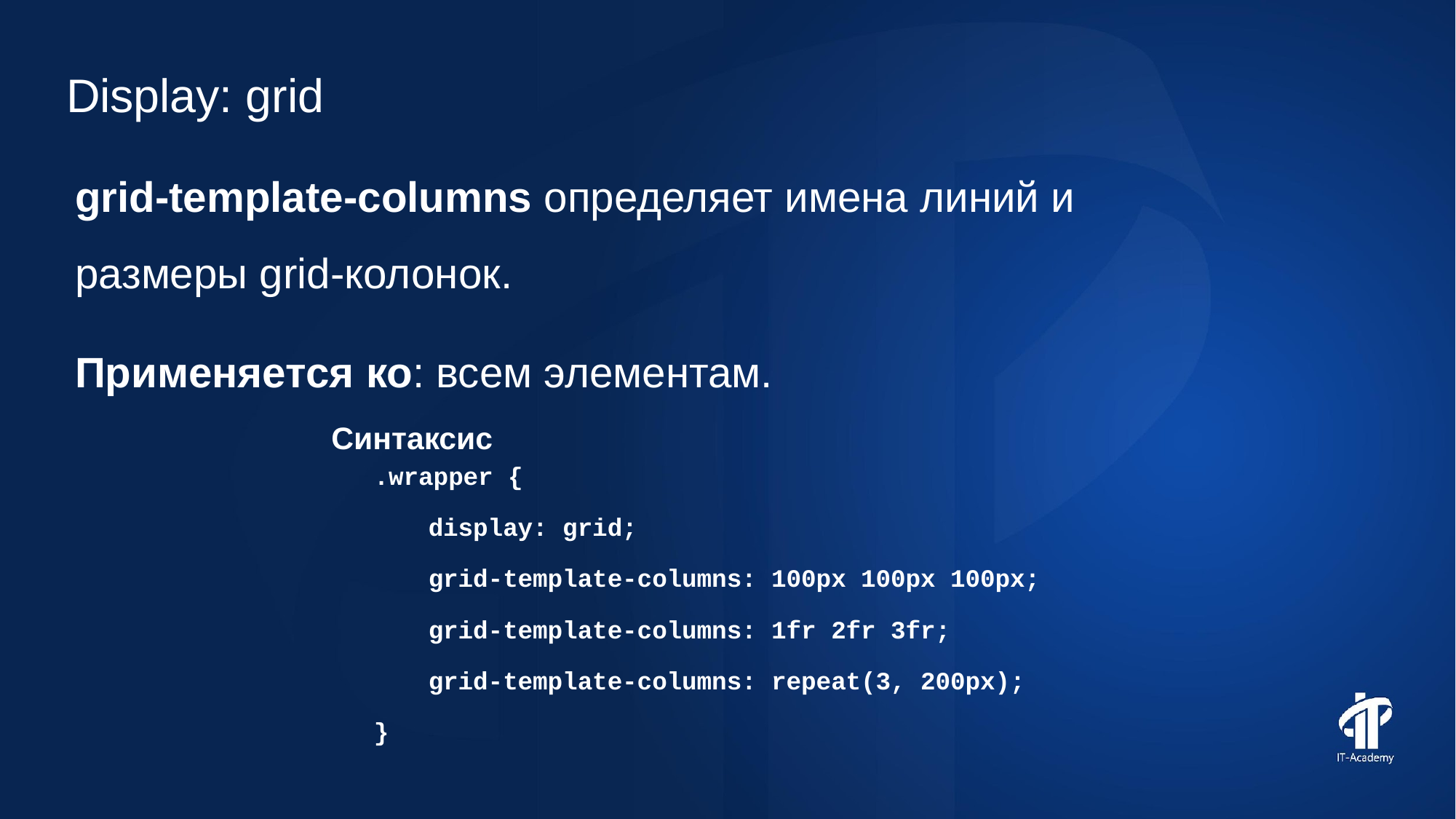

Display: grid
grid-template-columns определяет имена линий и размеры grid-колонок.
Применяется ко: всем элементам.

Синтаксис
.wrapper {
display: grid;
grid-template-columns: 100px 100px 100px;
grid-template-columns: 1fr 2fr 3fr;
grid-template-columns: repeat(3, 200px);
}